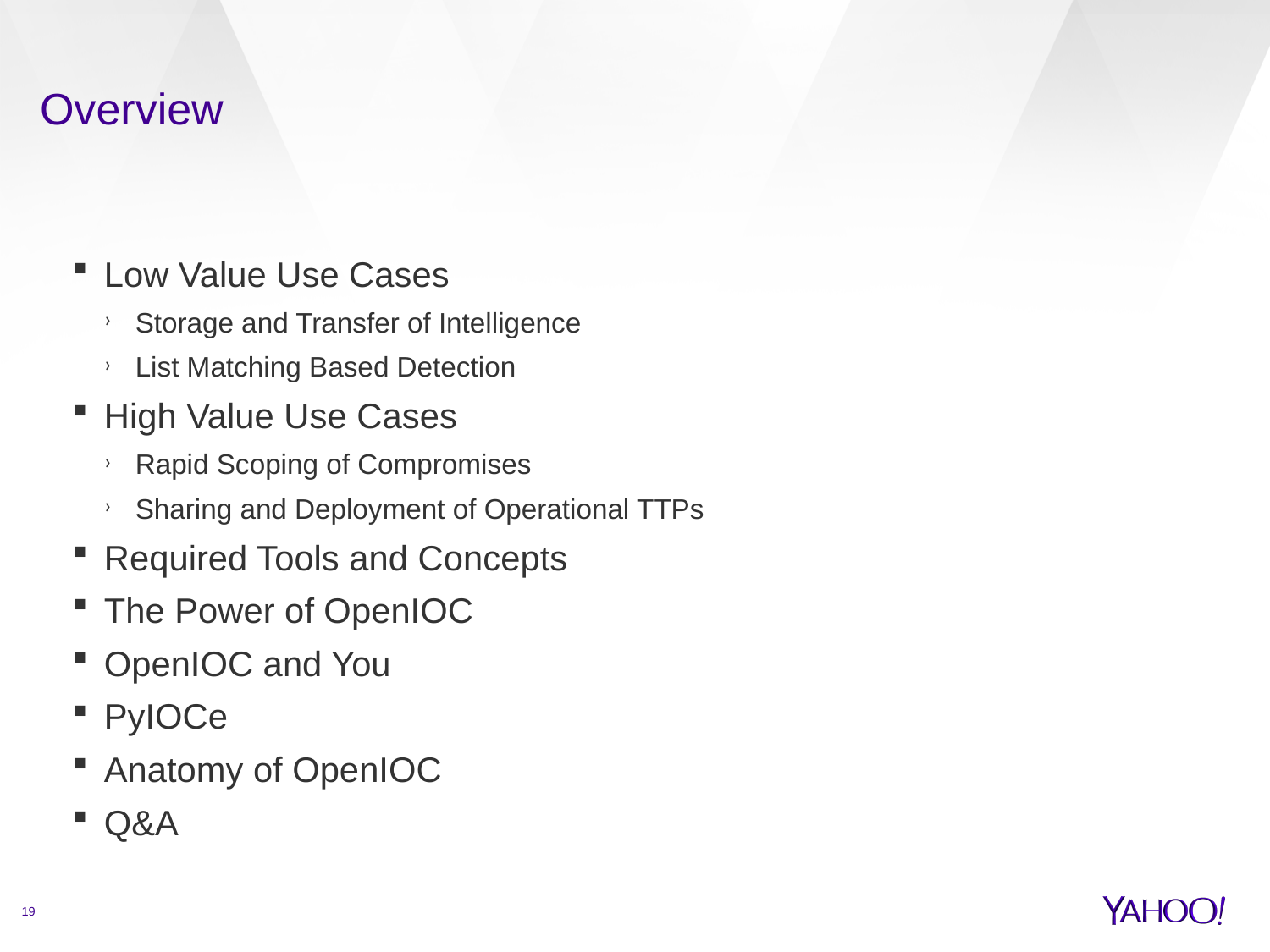

# Overview
Low Value Use Cases
Storage and Transfer of Intelligence
List Matching Based Detection
High Value Use Cases
Rapid Scoping of Compromises
Sharing and Deployment of Operational TTPs
Required Tools and Concepts
The Power of OpenIOC
OpenIOC and You
PyIOCe
Anatomy of OpenIOC
Q&A

19